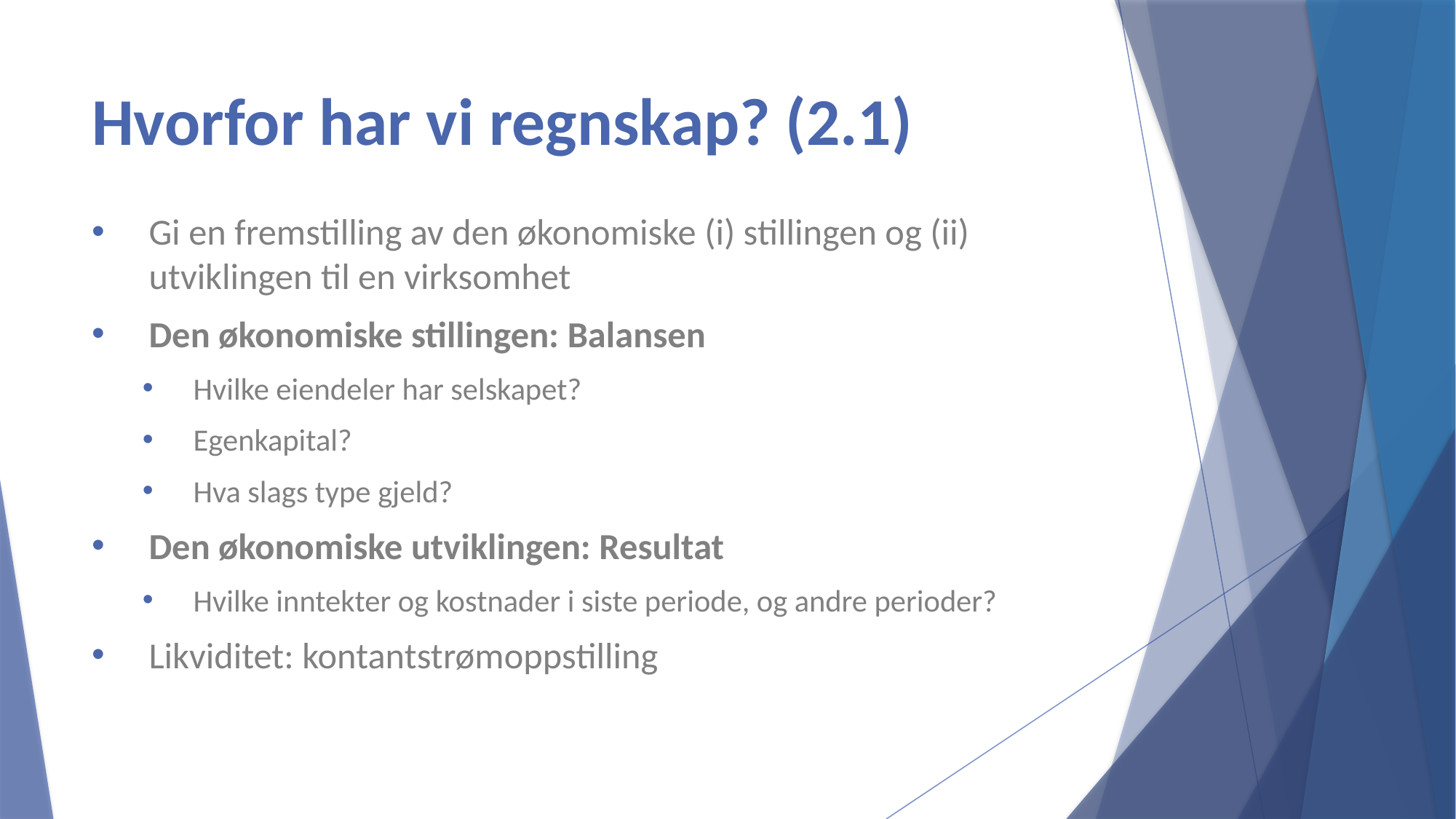

# Hvorfor har vi regnskap? (2.1)
Gi en fremstilling av den økonomiske (i) stillingen og (ii) utviklingen til en virksomhet
Den økonomiske stillingen: Balansen
Hvilke eiendeler har selskapet?
Egenkapital?
Hva slags type gjeld?
Den økonomiske utviklingen: Resultat
Hvilke inntekter og kostnader i siste periode, og andre perioder?
Likviditet: kontantstrømoppstilling